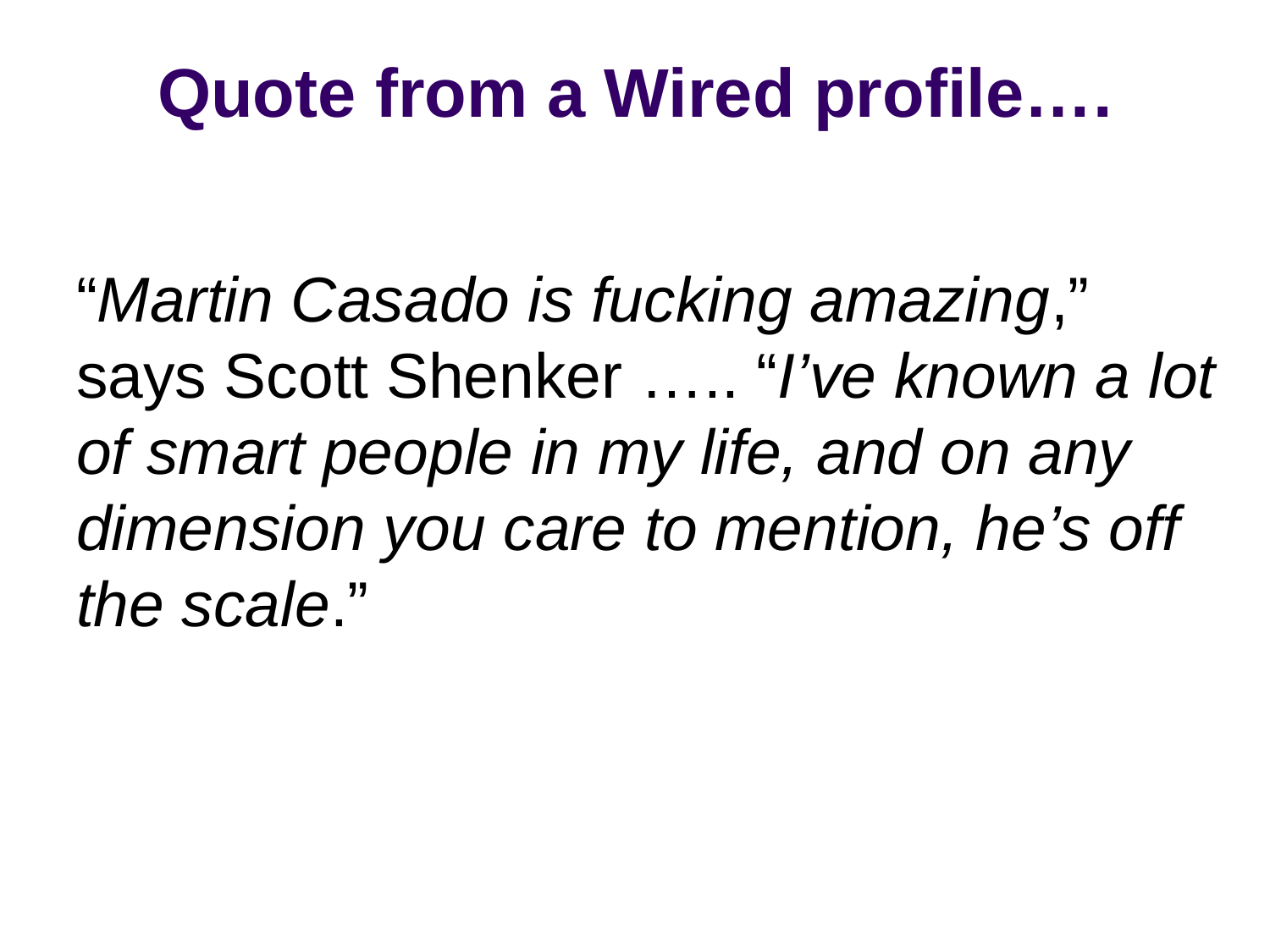

# Quote from a Wired profile….

“Martin Casado is fucking amazing,” says Scott Shenker ….. “I’ve known a lot of smart people in my life, and on any dimension you care to mention, he’s off the scale.”